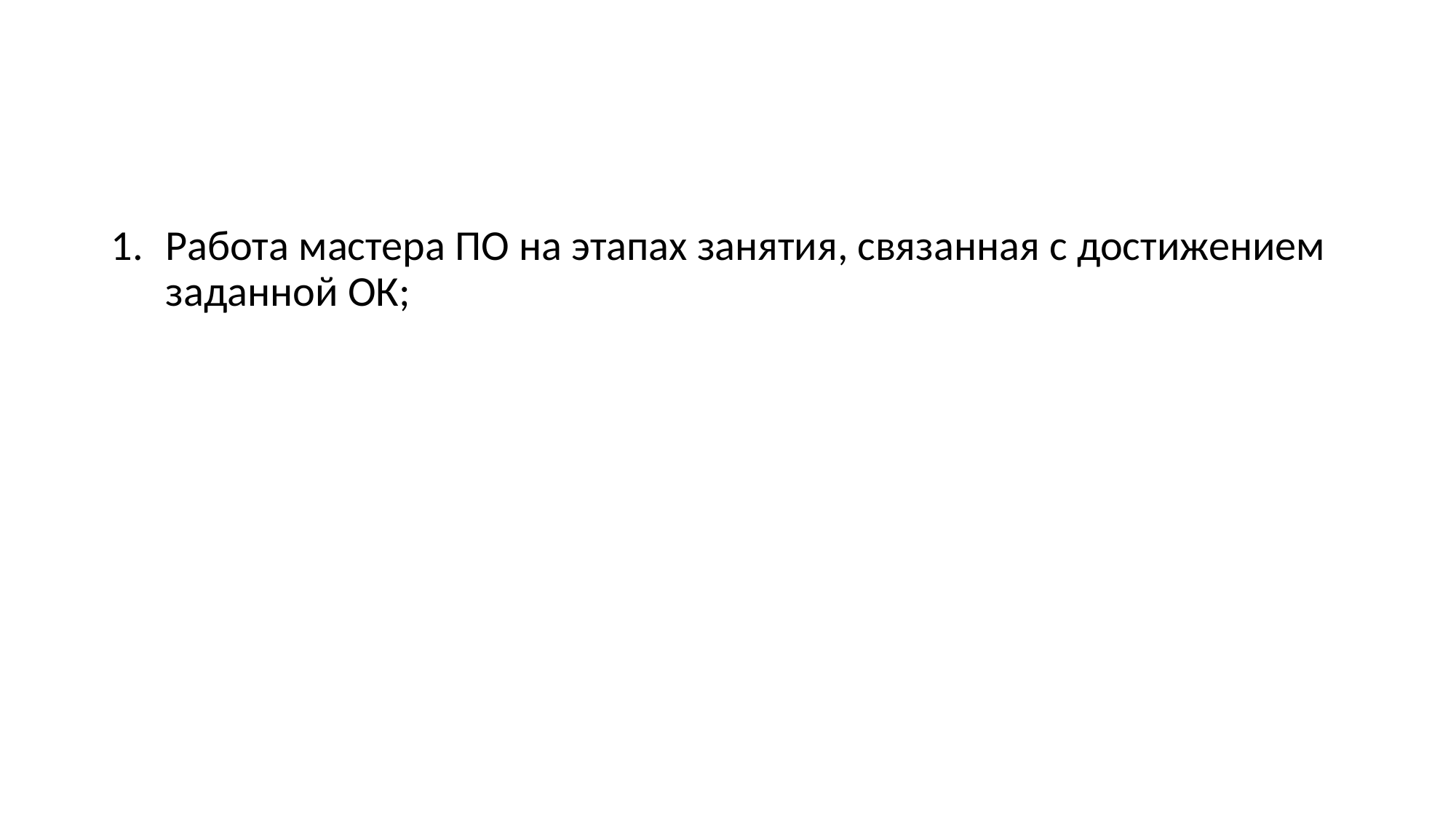

#
Работа мастера ПО на этапах занятия, связанная с достижением заданной ОК;